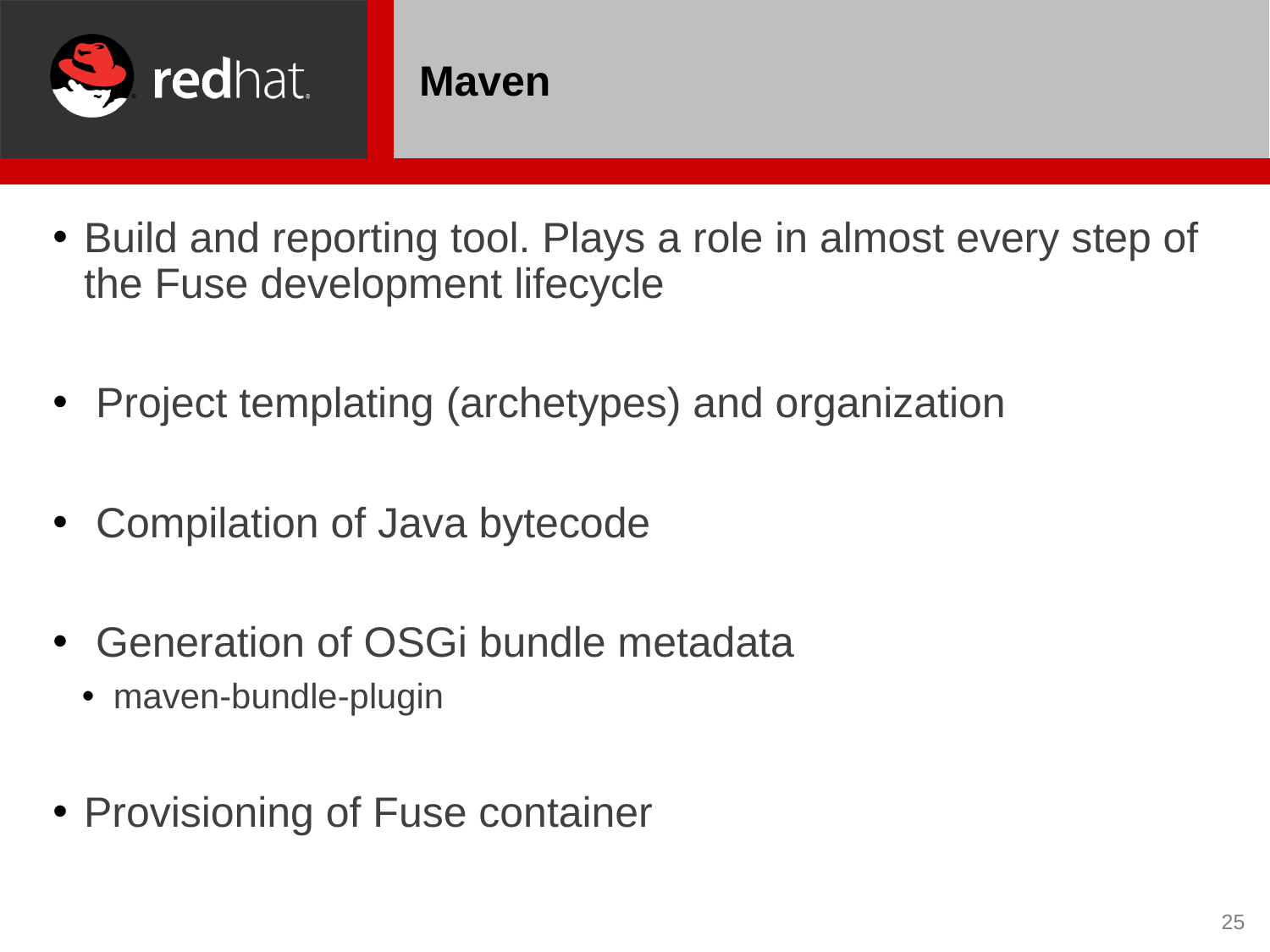

# Maven
Build and reporting tool. Plays a role in almost every step of the Fuse development lifecycle

 Project templating (archetypes) and organization

 Compilation of Java bytecode

 Generation of OSGi bundle metadata
maven-bundle-plugin

Provisioning of Fuse container

25